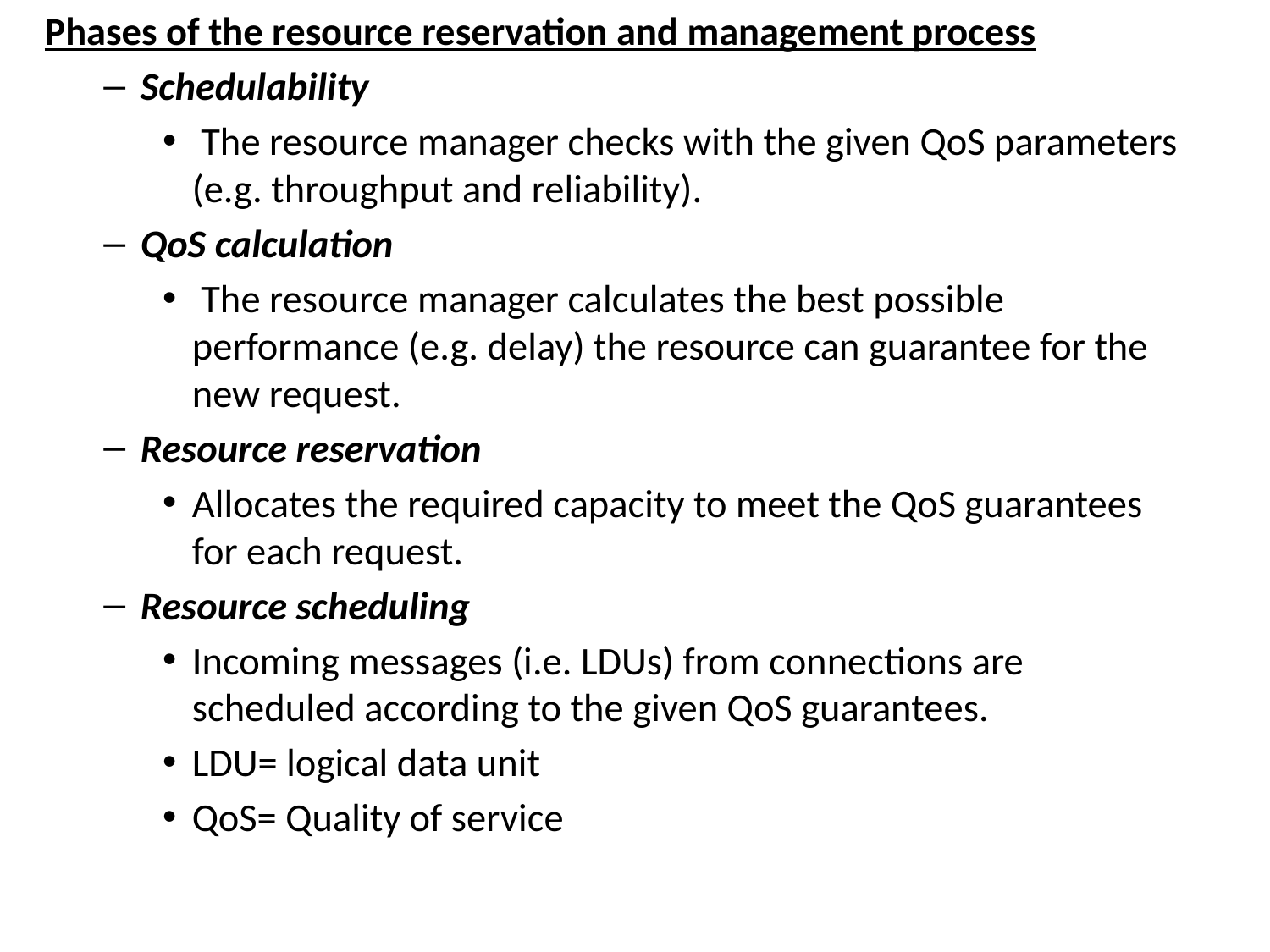

Phases of the resource reservation and management process
Schedulability
 The resource manager checks with the given QoS parameters (e.g. throughput and reliability).
QoS calculation
 The resource manager calculates the best possible performance (e.g. delay) the resource can guarantee for the new request.
Resource reservation
Allocates the required capacity to meet the QoS guarantees for each request.
Resource scheduling
Incoming messages (i.e. LDUs) from connections are scheduled according to the given QoS guarantees.
LDU= logical data unit
QoS= Quality of service